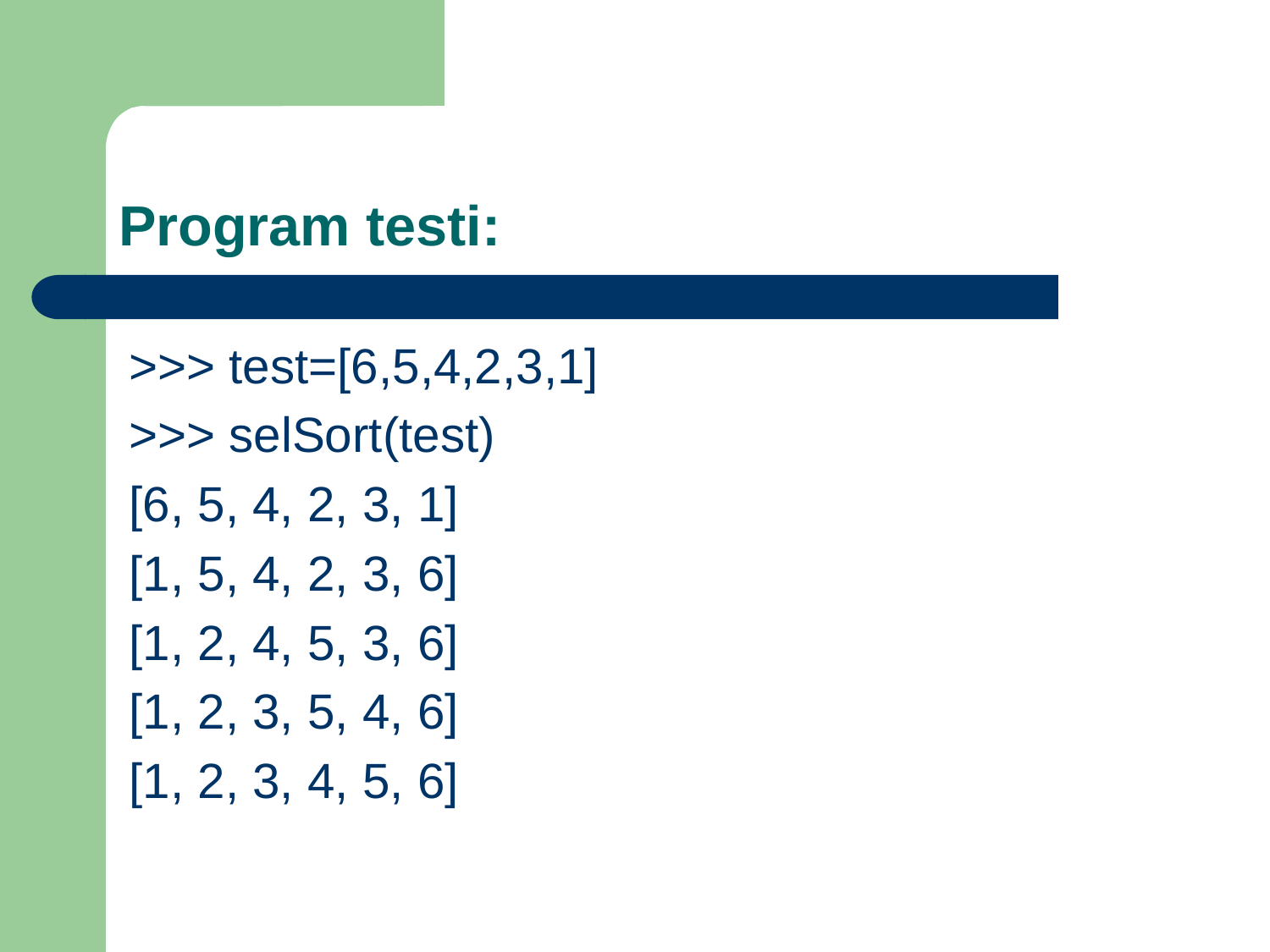

# Program testi:
>>> test=[6,5,4,2,3,1]
>>> selSort(test)
[6, 5, 4, 2, 3, 1]
[1, 5, 4, 2, 3, 6]
[1, 2, 4, 5, 3, 6]
[1, 2, 3, 5, 4, 6]
[1, 2, 3, 4, 5, 6]